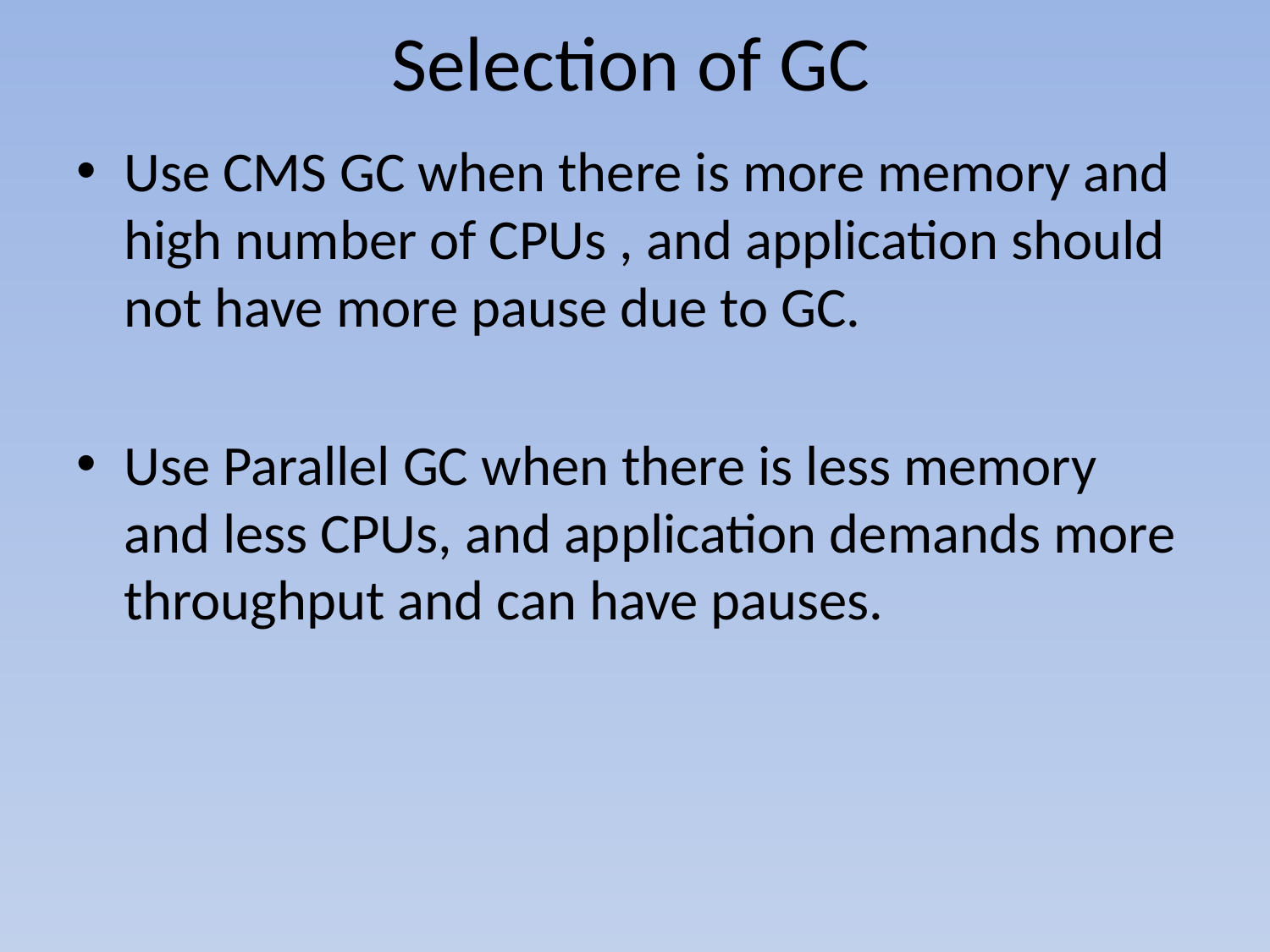

# Selection of GC
Use CMS GC when there is more memory and high number of CPUs , and application should not have more pause due to GC.

Use Parallel GC when there is less memory and less CPUs, and application demands more throughput and can have pauses.